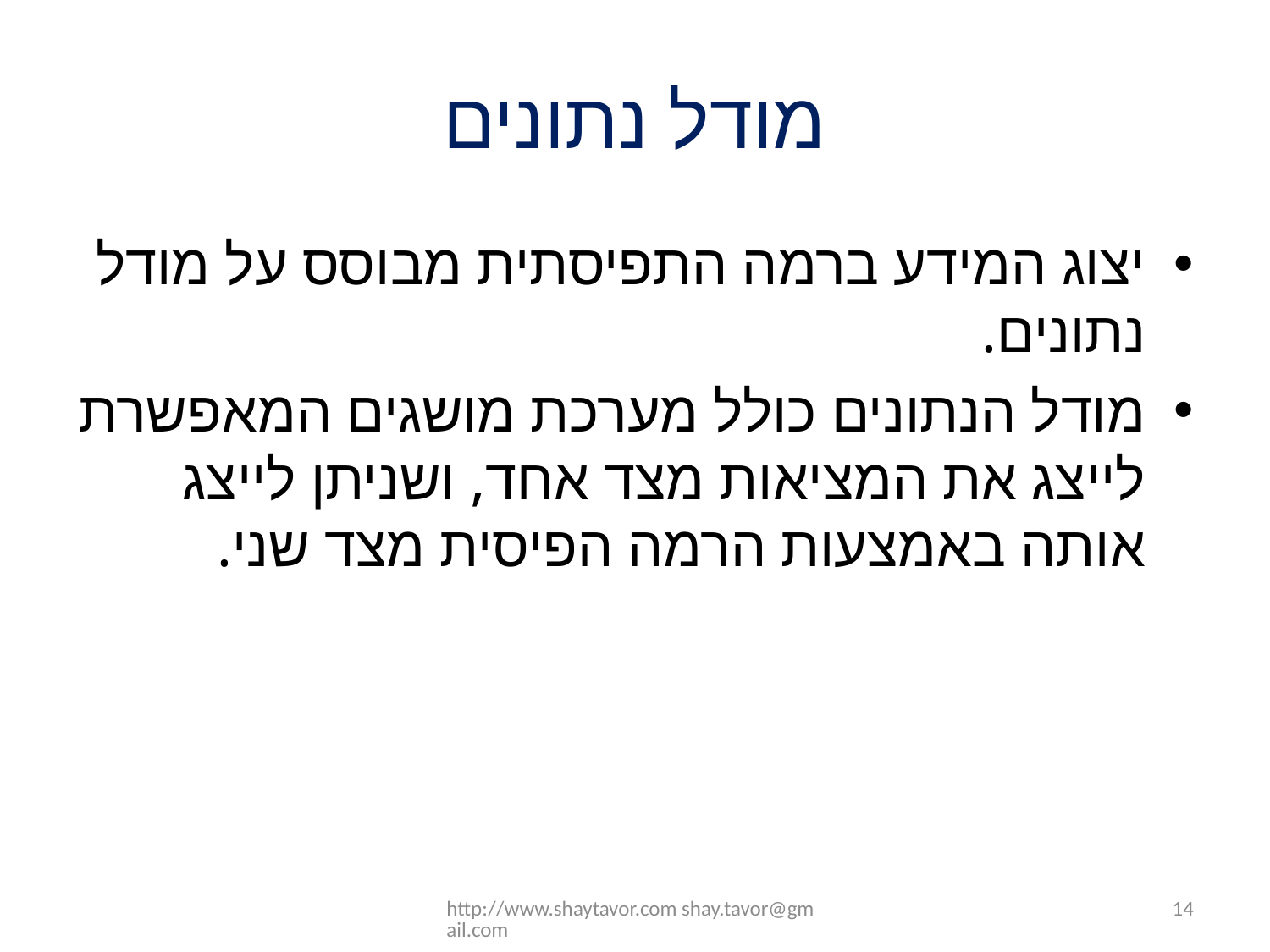

# מודל נתונים
יצוג המידע ברמה התפיסתית מבוסס על מודל נתונים.
מודל הנתונים כולל מערכת מושגים המאפשרת לייצג את המציאות מצד אחד, ושניתן לייצג אותה באמצעות הרמה הפיסית מצד שני.
http://www.shaytavor.com shay.tavor@gmail.com
14